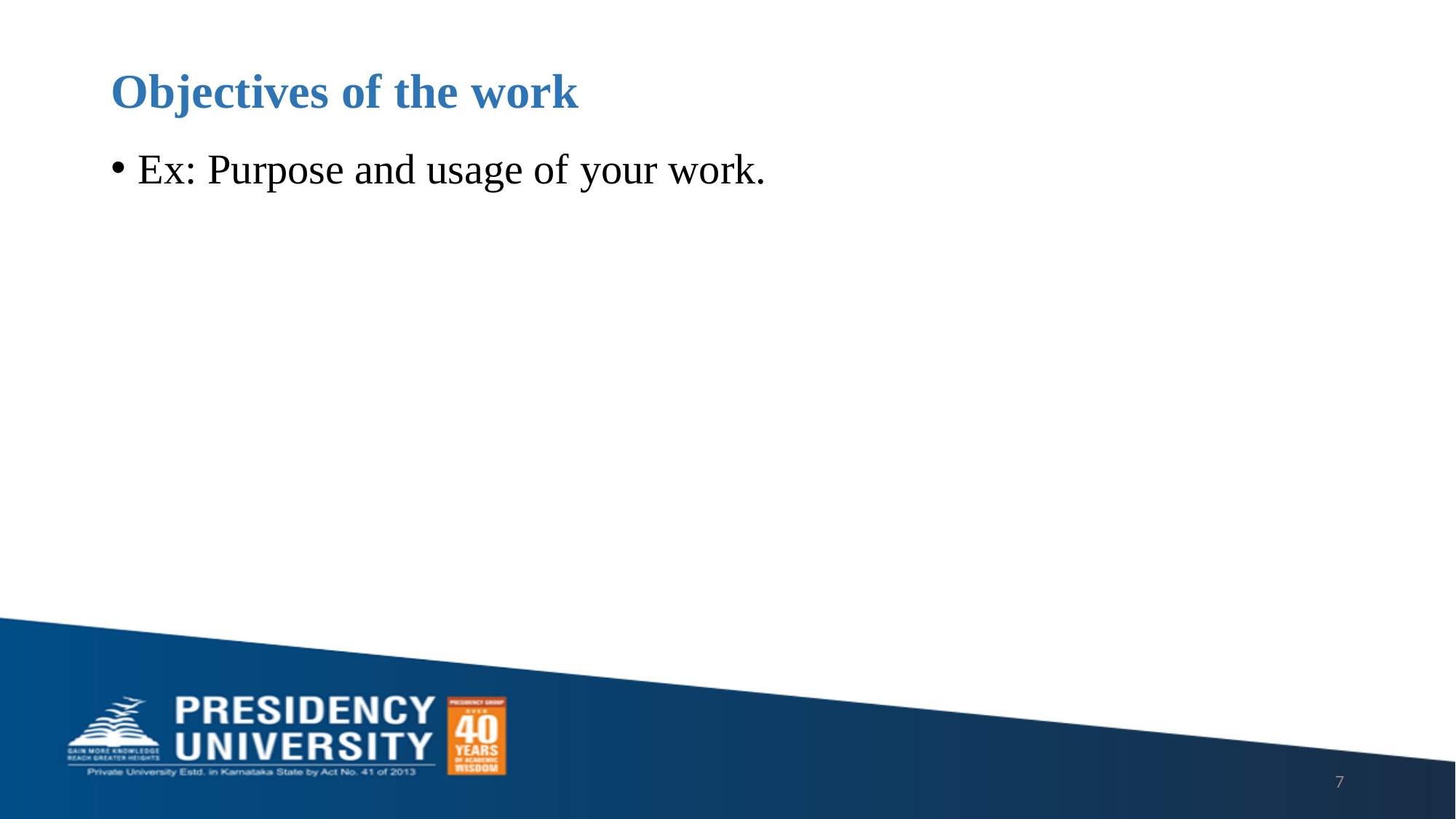

# Objectives of the work
Ex: Purpose and usage of your work.
7